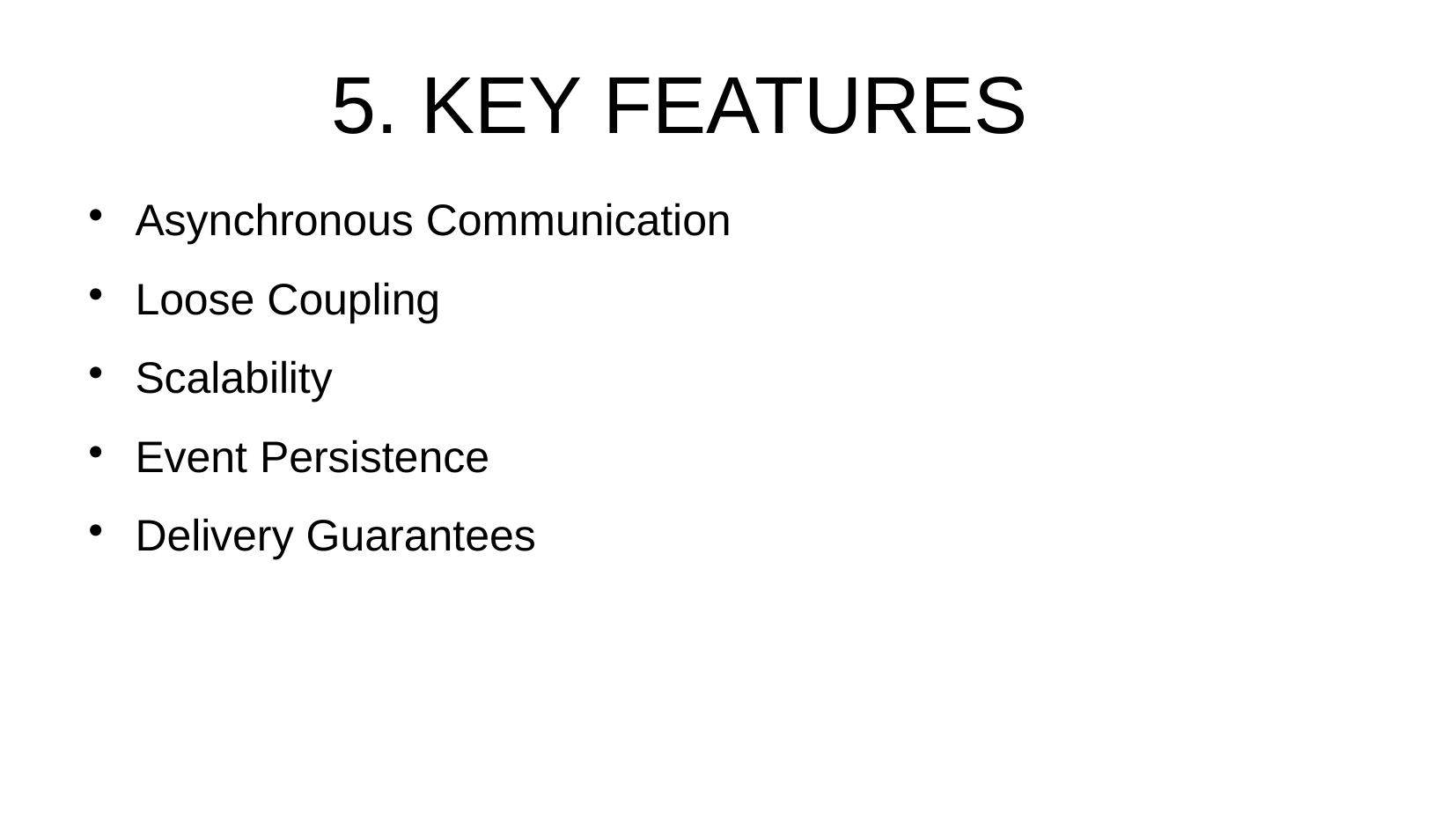

5. KEY FEATURES
Asynchronous Communication
Loose Coupling
Scalability
Event Persistence
Delivery Guarantees